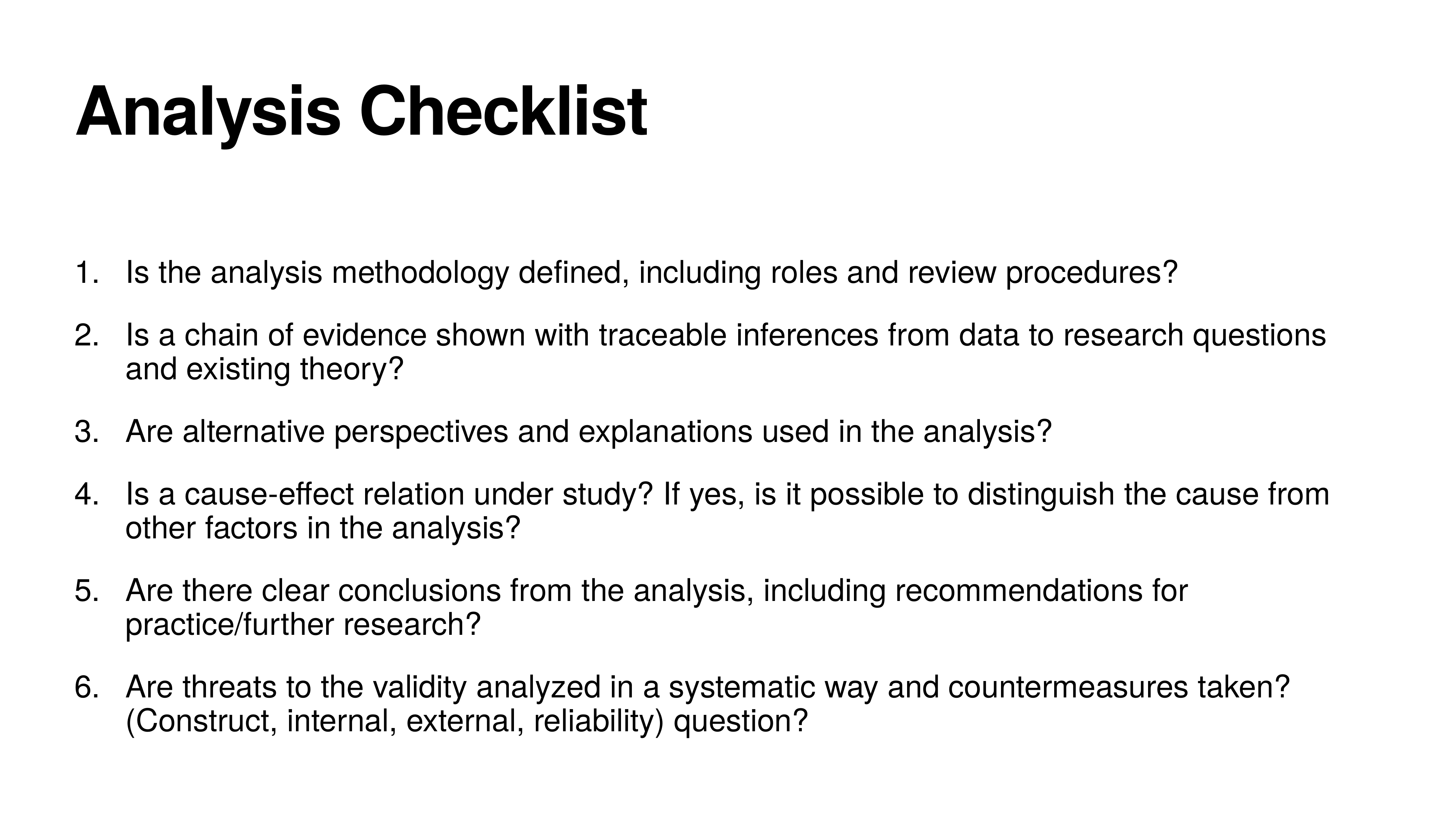

# Analysis Checklist
Is the analysis methodology defined, including roles and review procedures?
Is a chain of evidence shown with traceable inferences from data to research questions and existing theory?
Are alternative perspectives and explanations used in the analysis?
Is a cause-effect relation under study? If yes, is it possible to distinguish the cause from other factors in the analysis?
Are there clear conclusions from the analysis, including recommendations for practice/further research?
Are threats to the validity analyzed in a systematic way and countermeasures taken? (Construct, internal, external, reliability) question?